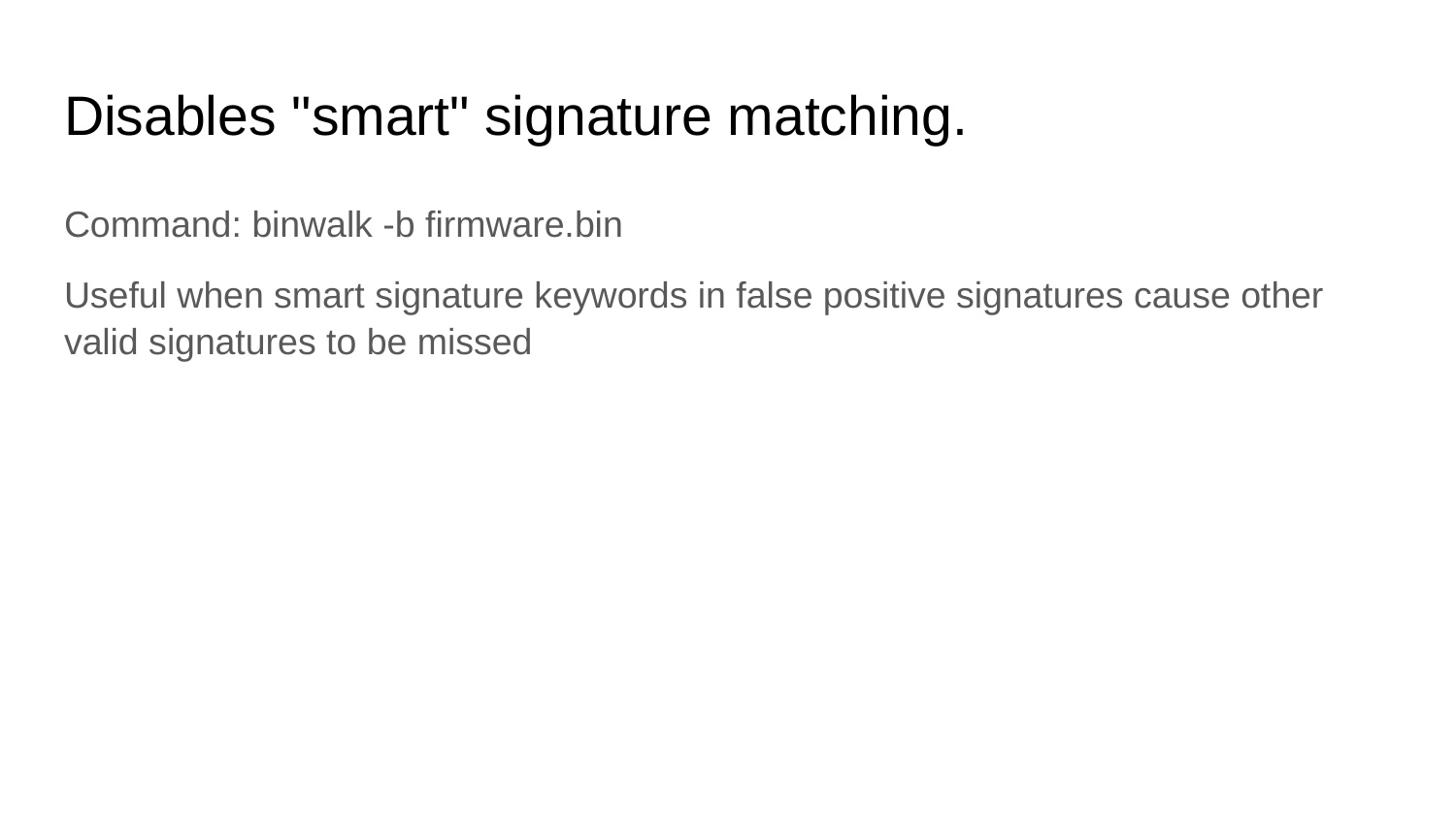

# Disables "smart" signature matching.
Command: binwalk -b firmware.bin
Useful when smart signature keywords in false positive signatures cause other valid signatures to be missed